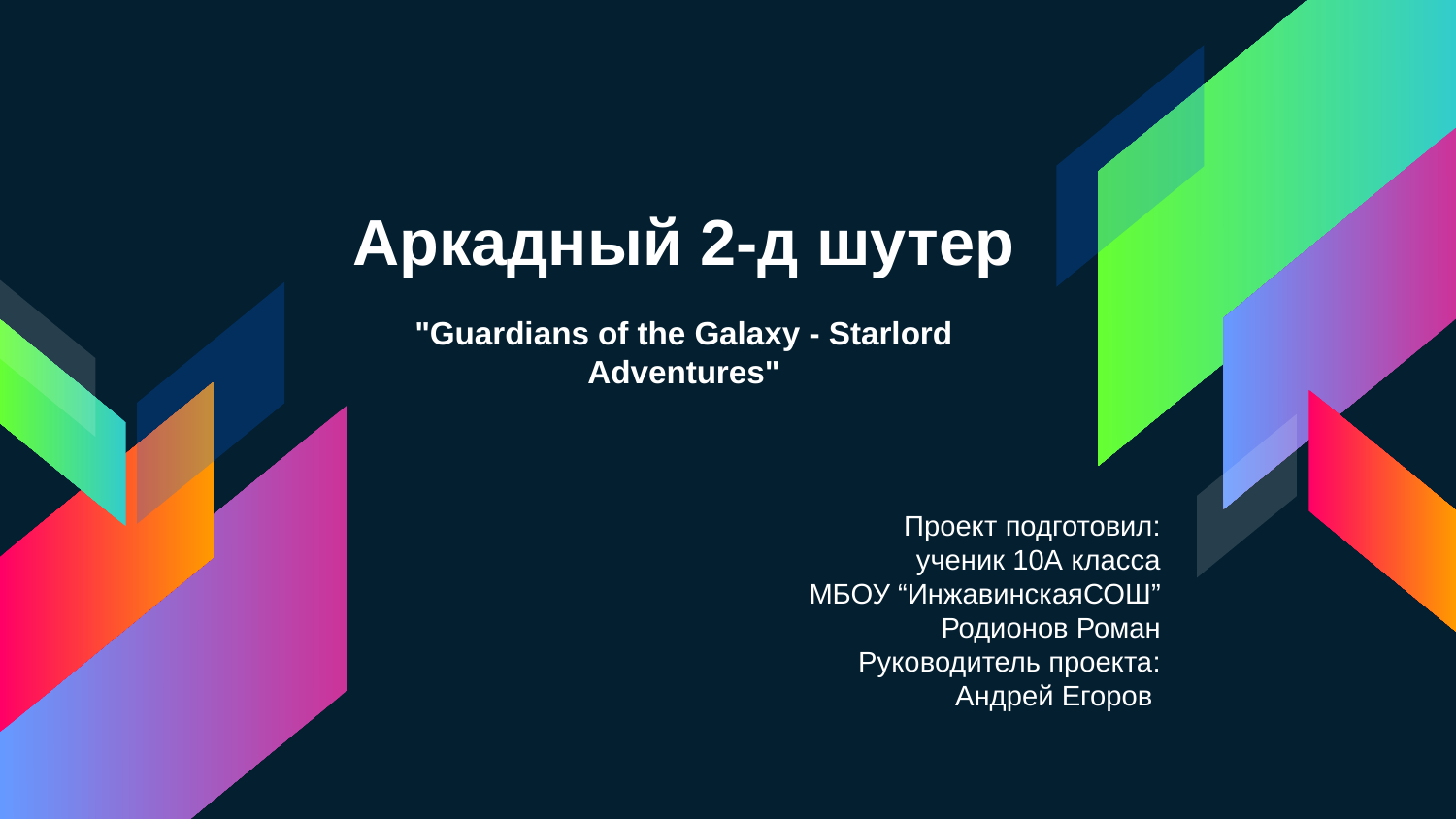

# Аркадный 2-д шутер "Guardians of the Galaxy - Starlord Adventures"
Проект подготовил:
ученик 10А класса
МБОУ “ИнжавинскаяСОШ”
Родионов Роман
Руководитель проекта:
Андрей Егоров